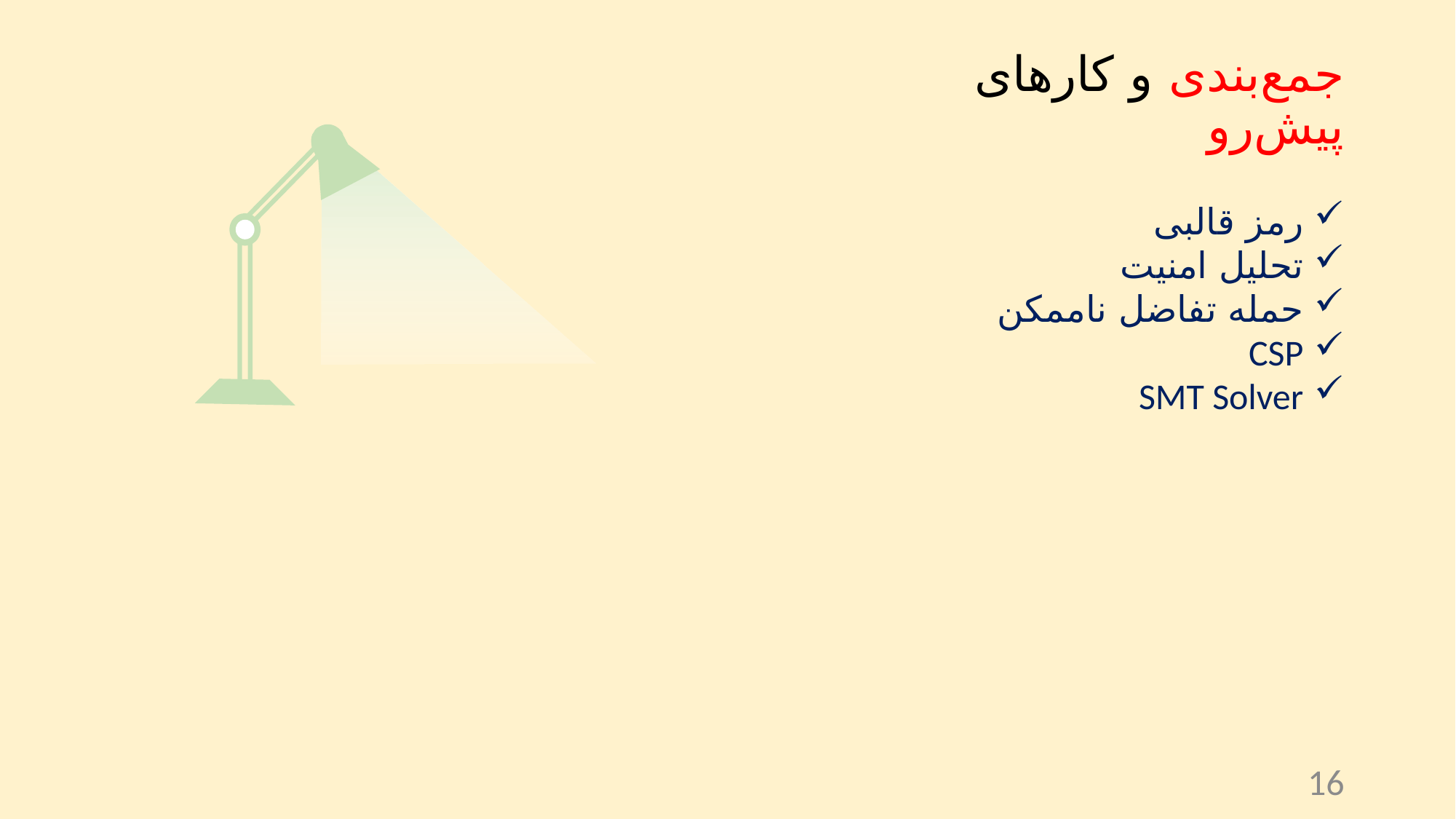

جمع‌بندی و کارهای پیش‌رو

رمز قالبی
تحلیل امنیت
حمله تفاضل ناممکن
CSP
SMT Solver
16